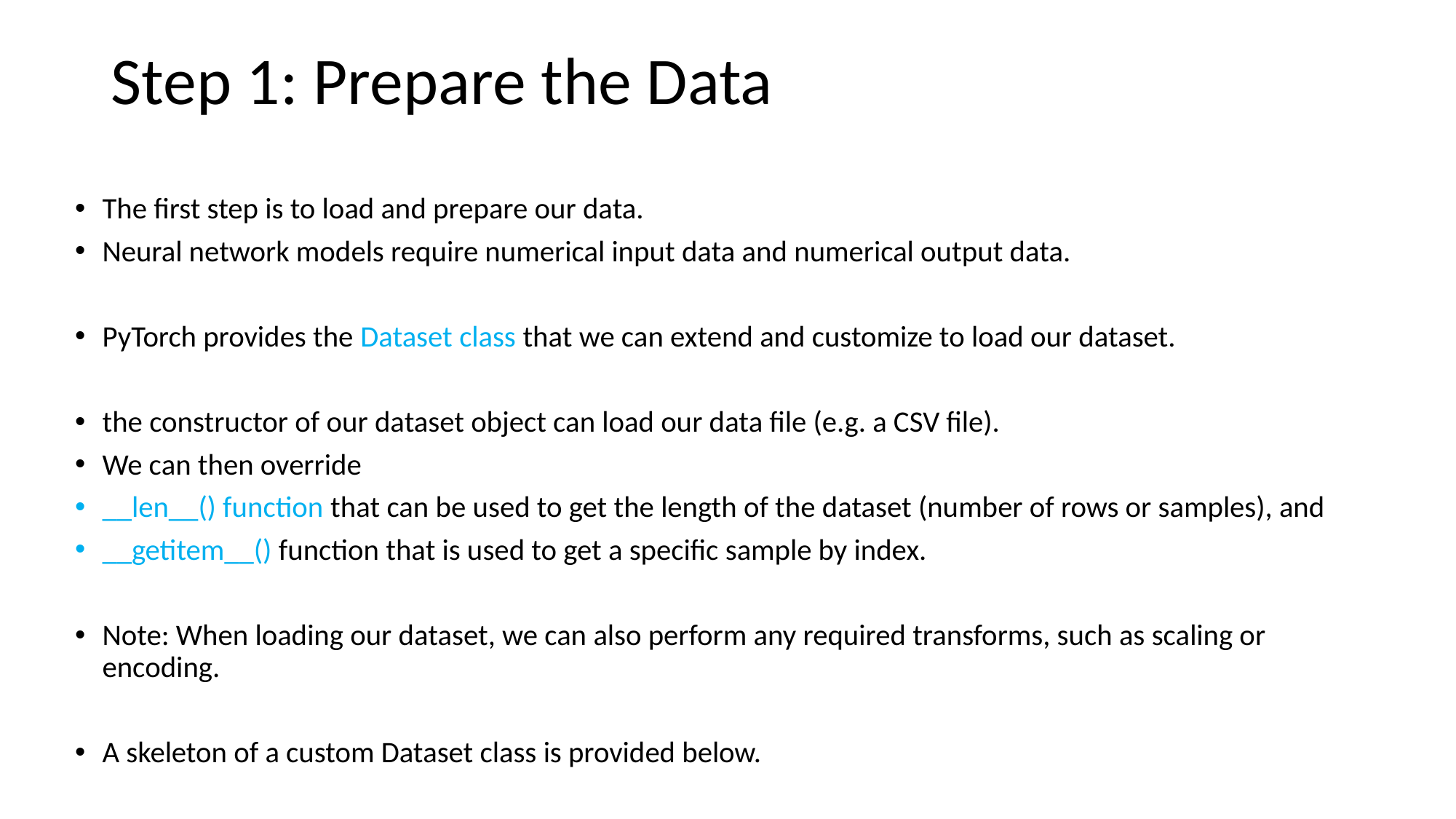

# Step 1: Prepare the Data
The first step is to load and prepare our data.
Neural network models require numerical input data and numerical output data.

PyTorch provides the Dataset class that we can extend and customize to load our dataset.

the constructor of our dataset object can load our data file (e.g. a CSV file).
We can then override
__len__() function that can be used to get the length of the dataset (number of rows or samples), and
__getitem__() function that is used to get a specific sample by index.

Note: When loading our dataset, we can also perform any required transforms, such as scaling or encoding.

A skeleton of a custom Dataset class is provided below.